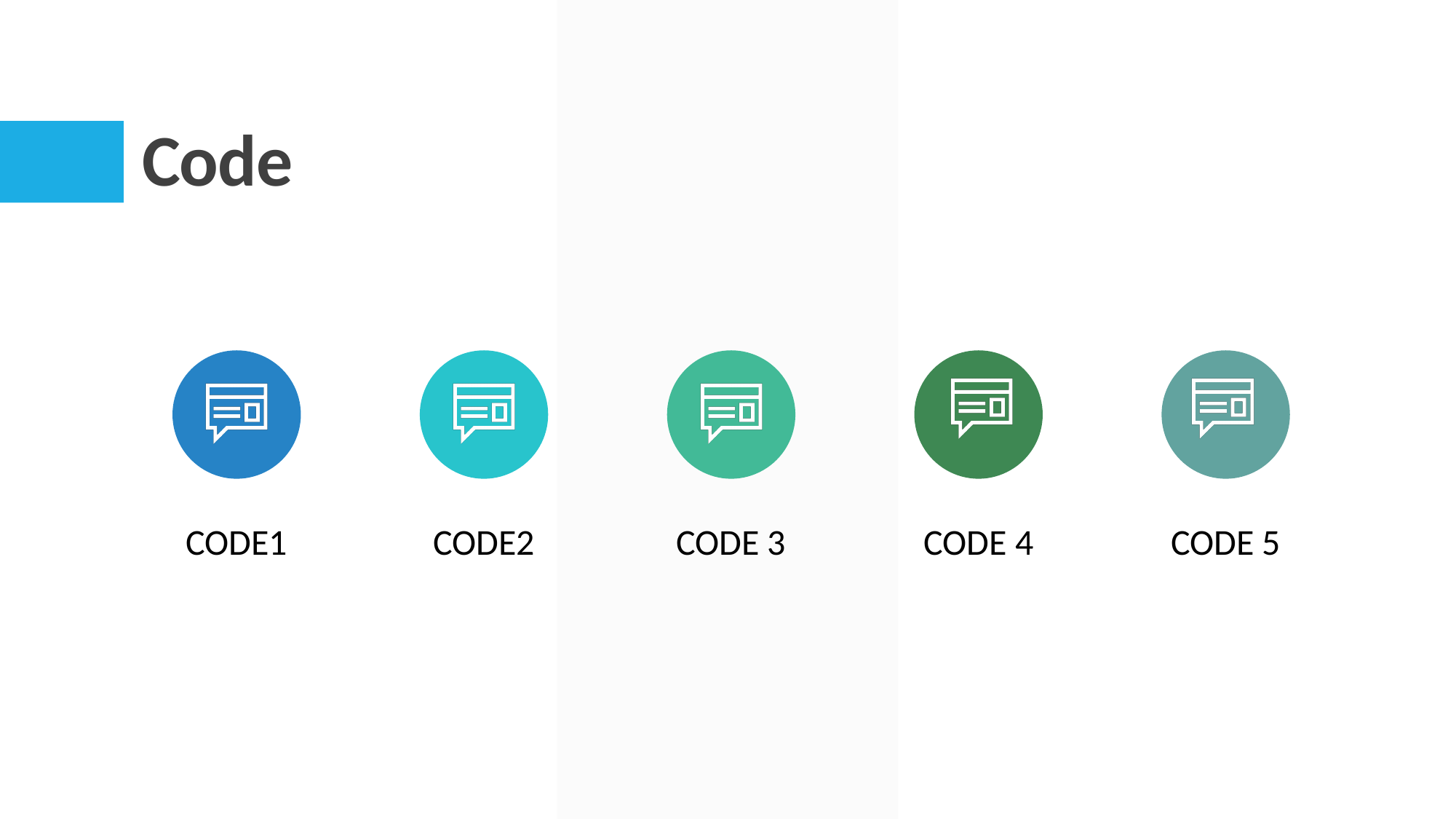

# Code
code1
Code2
Code 3
Code 4
Code 5